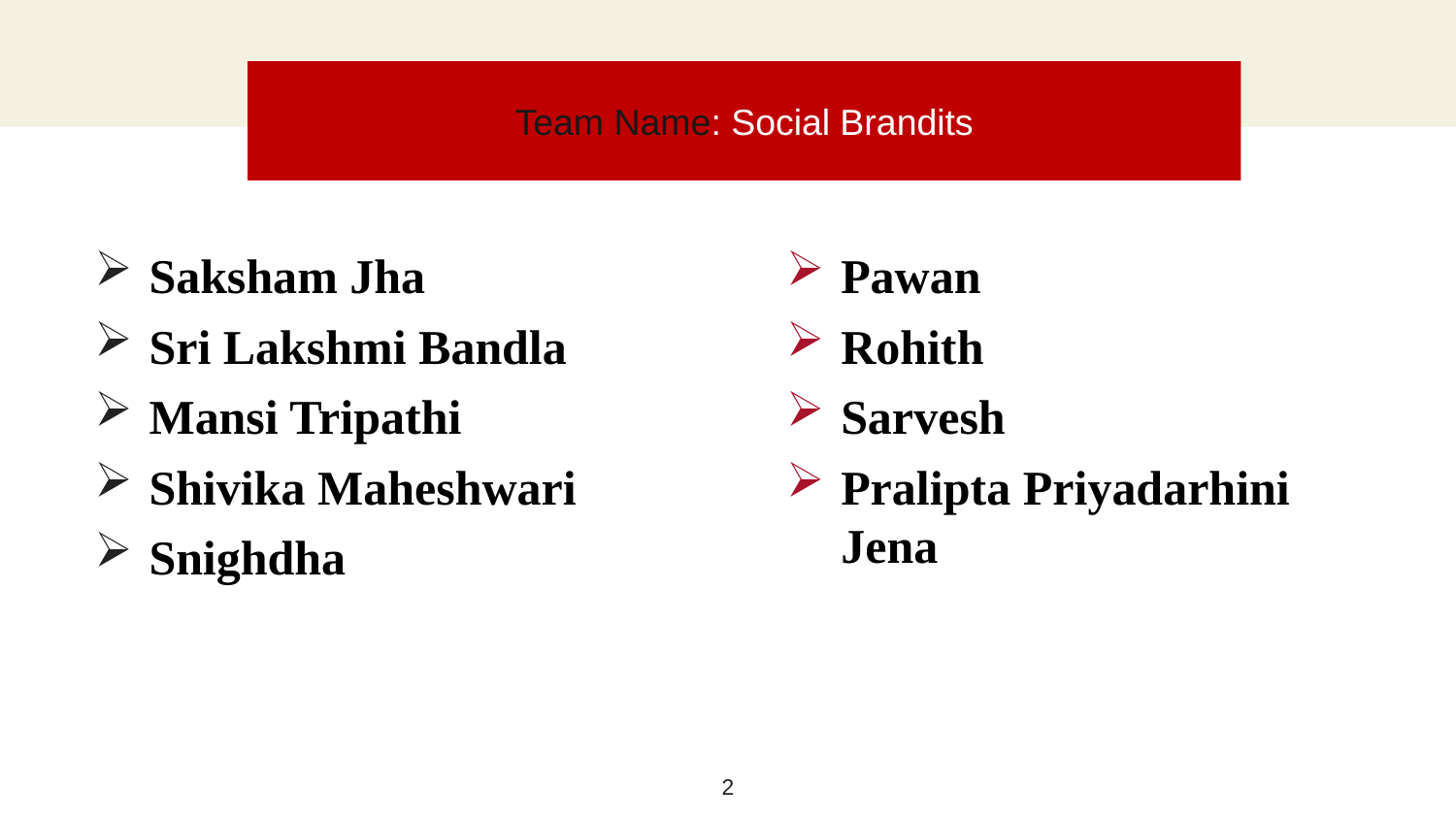

# Team Name: Social Brandits
About this template
Pawan
Rohith
Sarvesh
Pralipta Priyadarhini Jena
Saksham Jha
Sri Lakshmi Bandla
Mansi Tripathi
Shivika Maheshwari
Snighdha
2